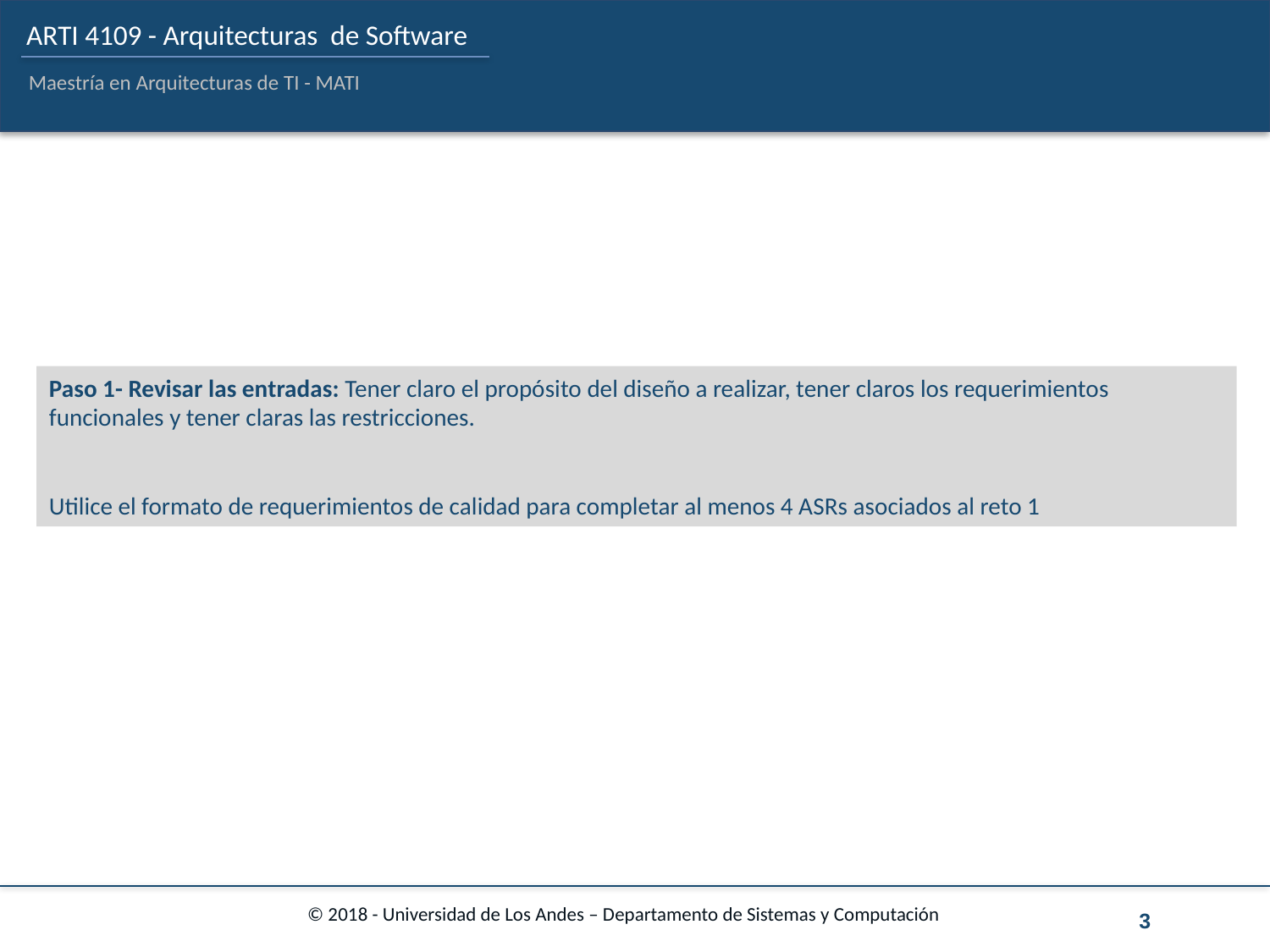

Paso 1- Revisar las entradas: Tener claro el propósito del diseño a realizar, tener claros los requerimientos funcionales y tener claras las restricciones.

Utilice el formato de requerimientos de calidad para completar al menos 4 ASRs asociados al reto 1
3
© 2018 - Universidad de Los Andes – Departamento de Sistemas y Computación